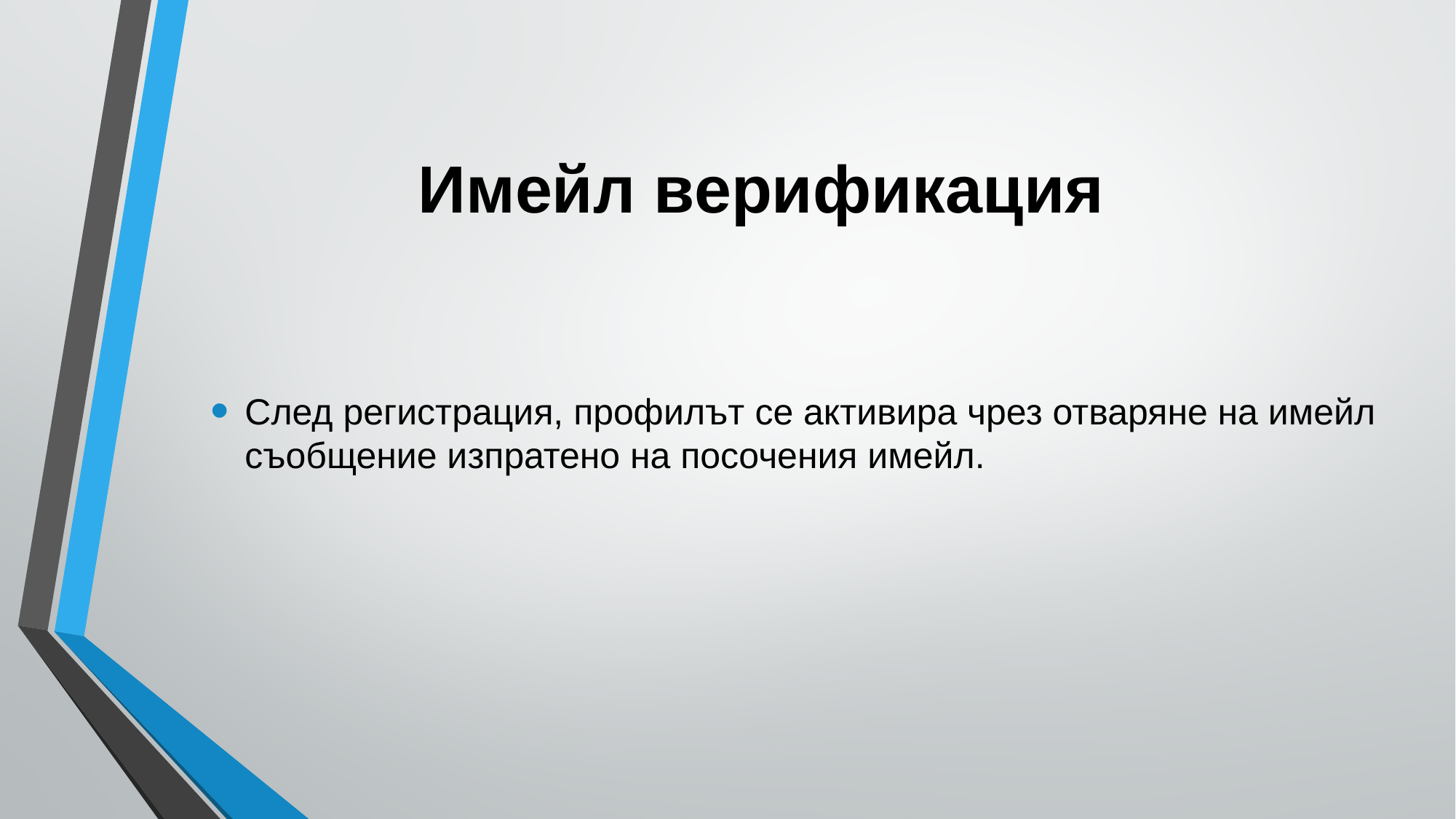

# Имейл верификация
След регистрация, профилът се активира чрез отваряне на имейл съобщение изпратено на посочения имейл.